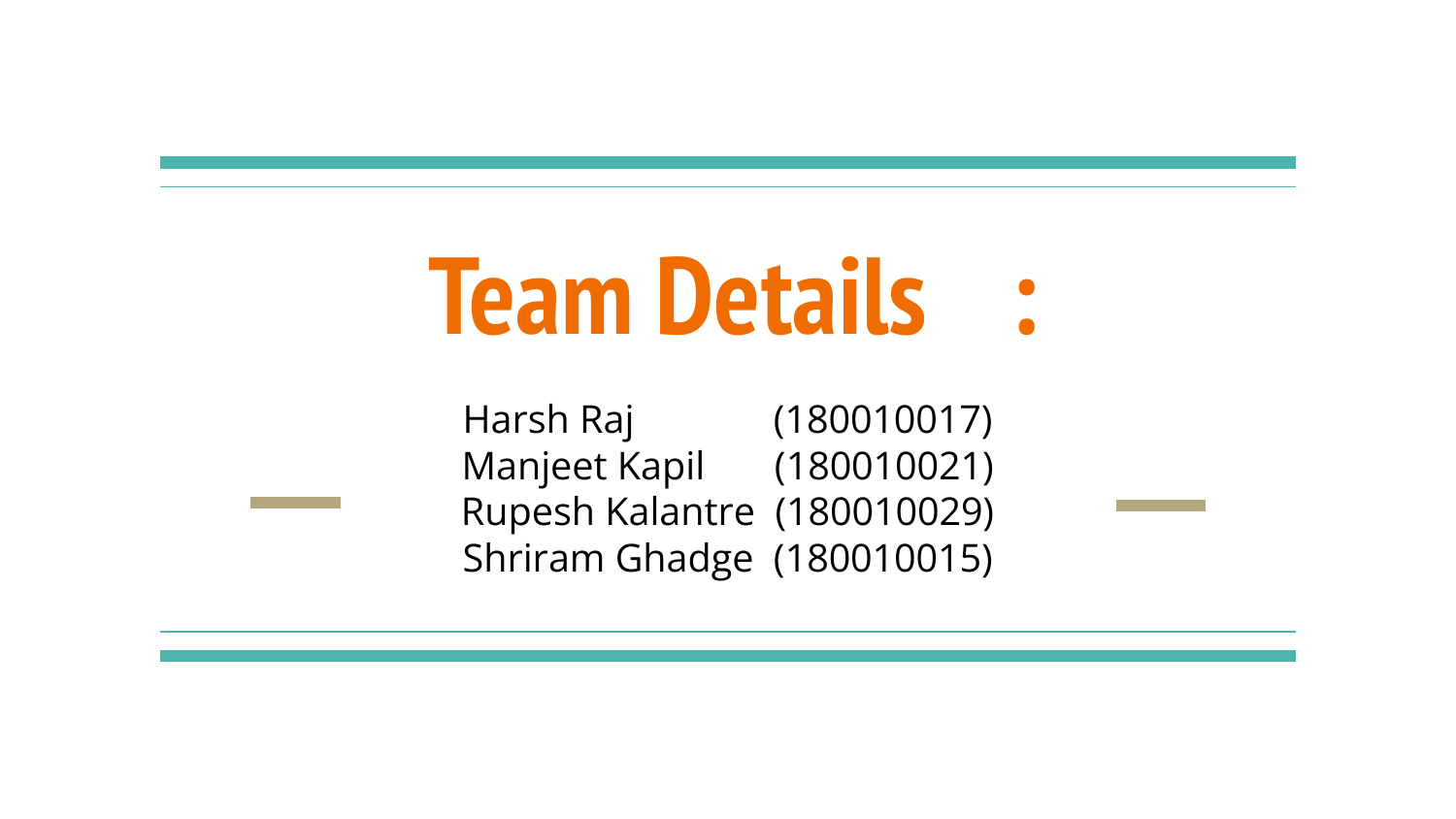

# Team Details	:
Harsh Raj              (180010017)
Manjeet Kapil       (180010021)
Rupesh Kalantre  (180010029)
Shriram Ghadge  (180010015)